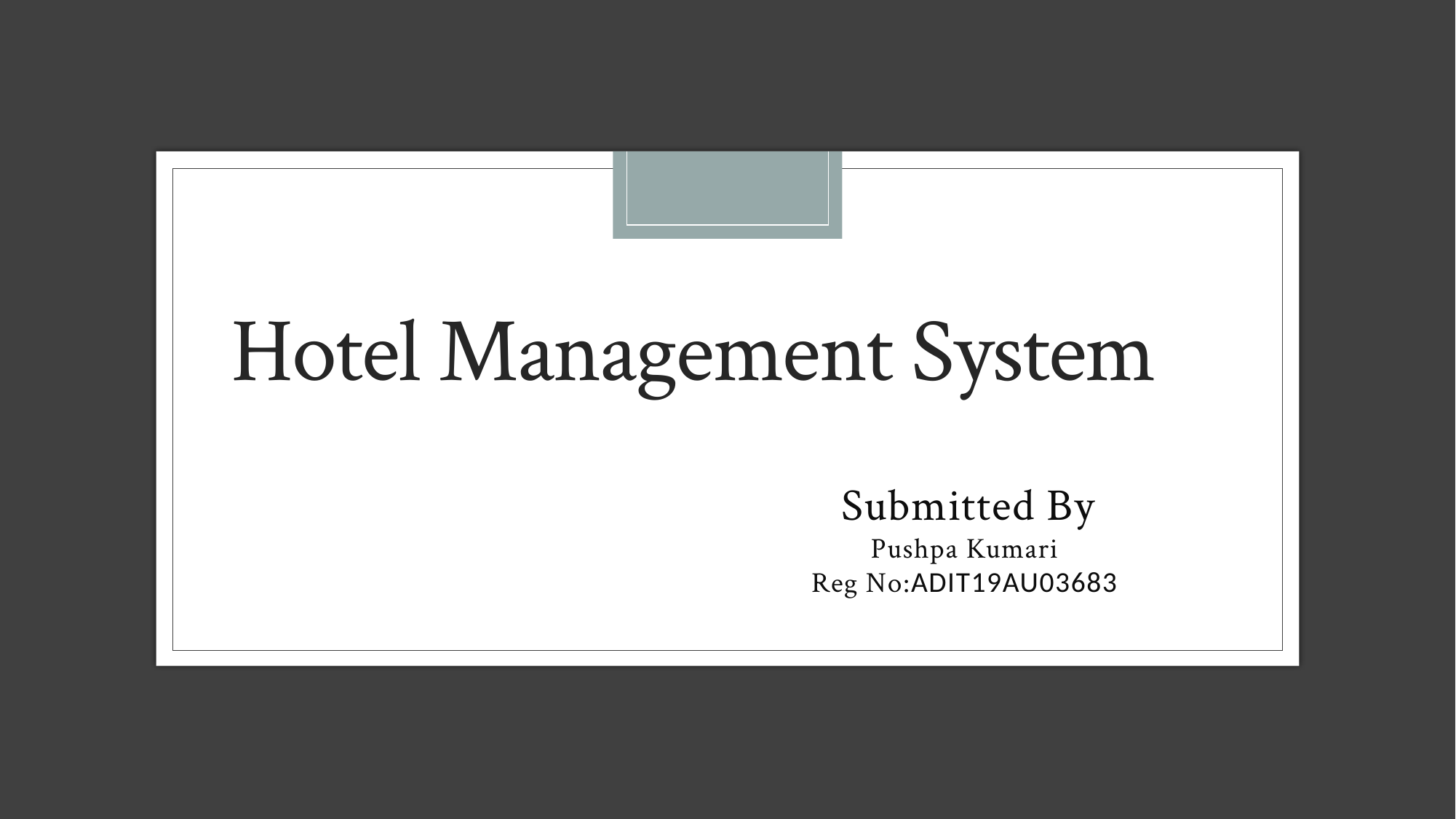

# Hotel Management System
Submitted By
Pushpa Kumari
Reg No:ADIT19AU03683